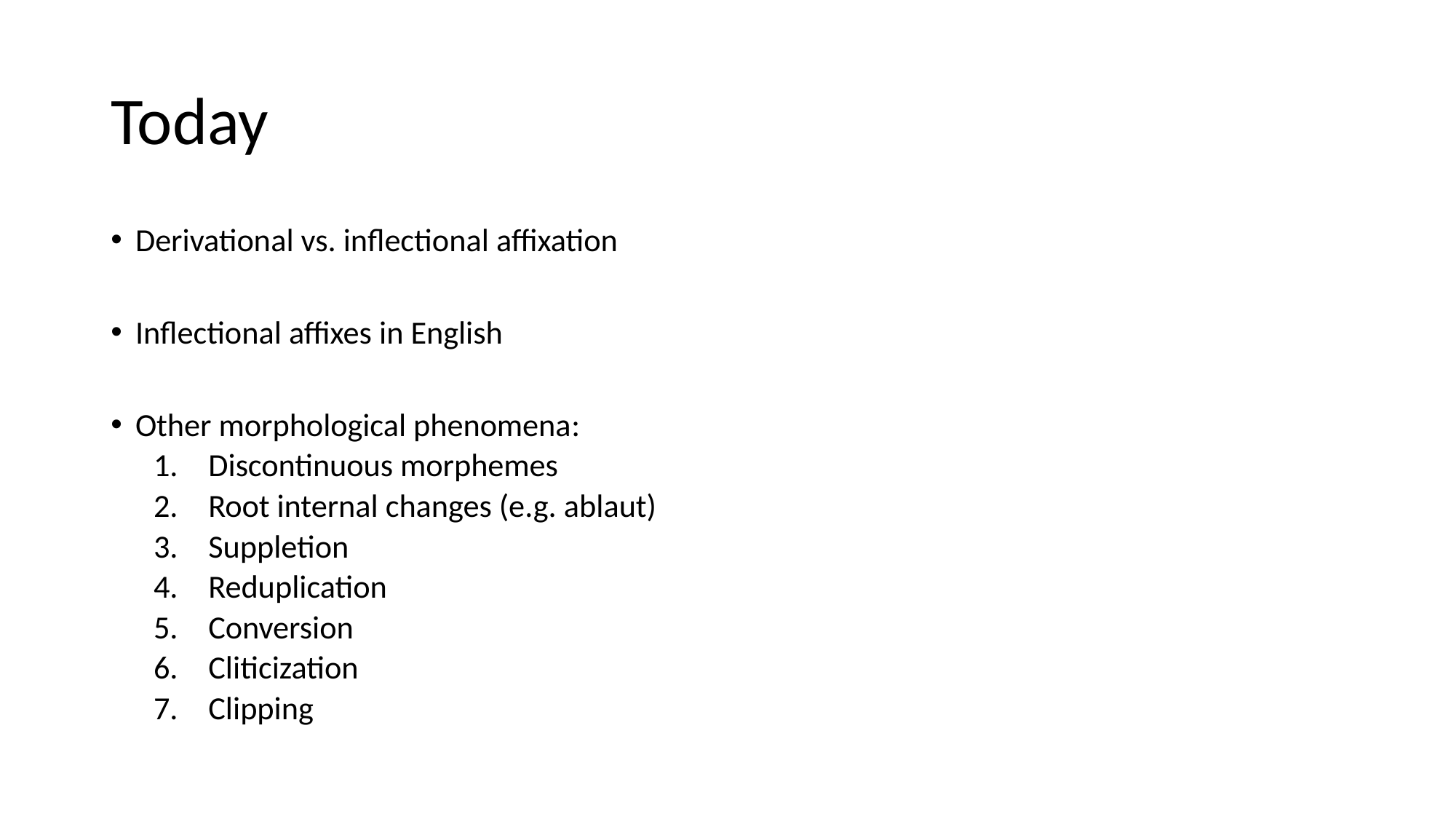

# Today
Derivational vs. inflectional affixation

Inflectional affixes in English

Other morphological phenomena:
Discontinuous morphemes
Root internal changes (e.g. ablaut)
Suppletion
Reduplication
Conversion
Cliticization
Clipping